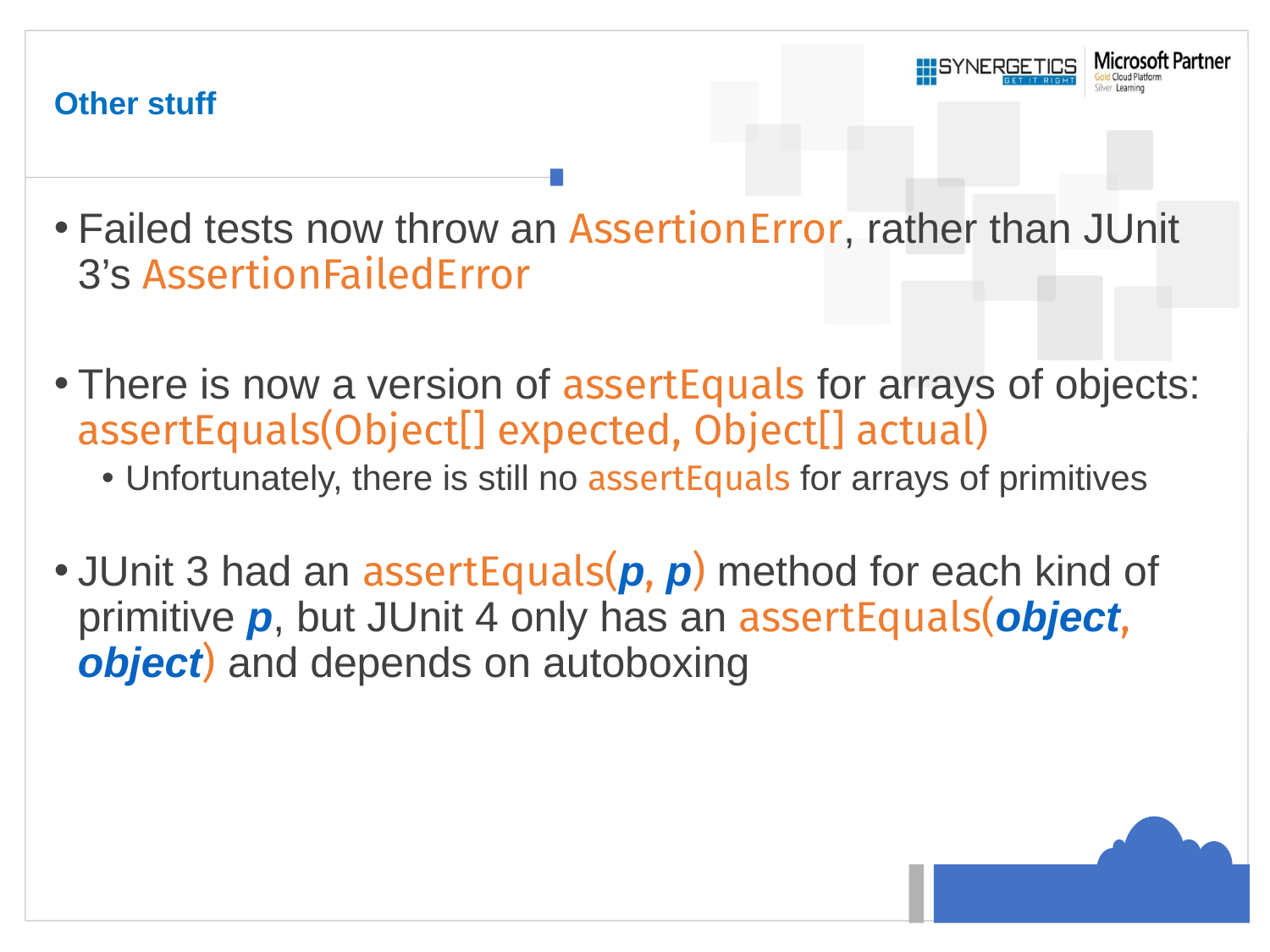

# Other stuff
Failed tests now throw an AssertionError, rather than JUnit 3’s AssertionFailedError
There is now a version of assertEquals for arrays of objects:
assertEquals(Object[] expected, Object[] actual)
Unfortunately, there is still no assertEquals for arrays of primitives
JUnit 3 had an assertEquals(p, p) method for each kind of primitive p, but JUnit 4 only has an assertEquals(object, object) and depends on autoboxing